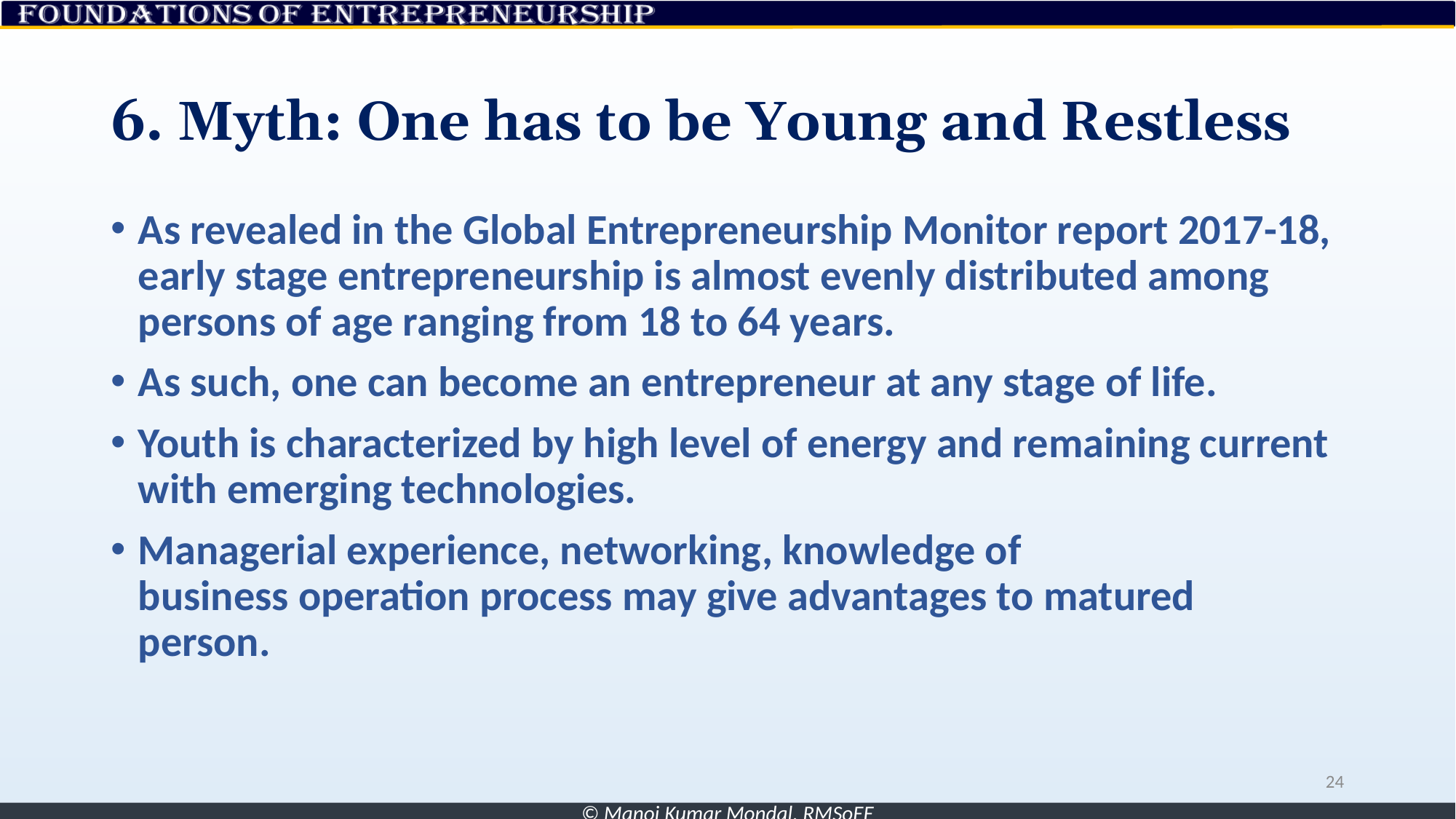

# 6. Myth: One has to be Young and Restless
As revealed in the Global Entrepreneurship Monitor report 2017-18, early stage entrepreneurship is almost evenly distributed among persons of age ranging from 18 to 64 years.
As such, one can become an entrepreneur at any stage of life.
Youth is characterized by high level of energy and remaining current with emerging technologies.
Managerial experience, networking, knowledge of
business operation process may give advantages to matured
person.
24